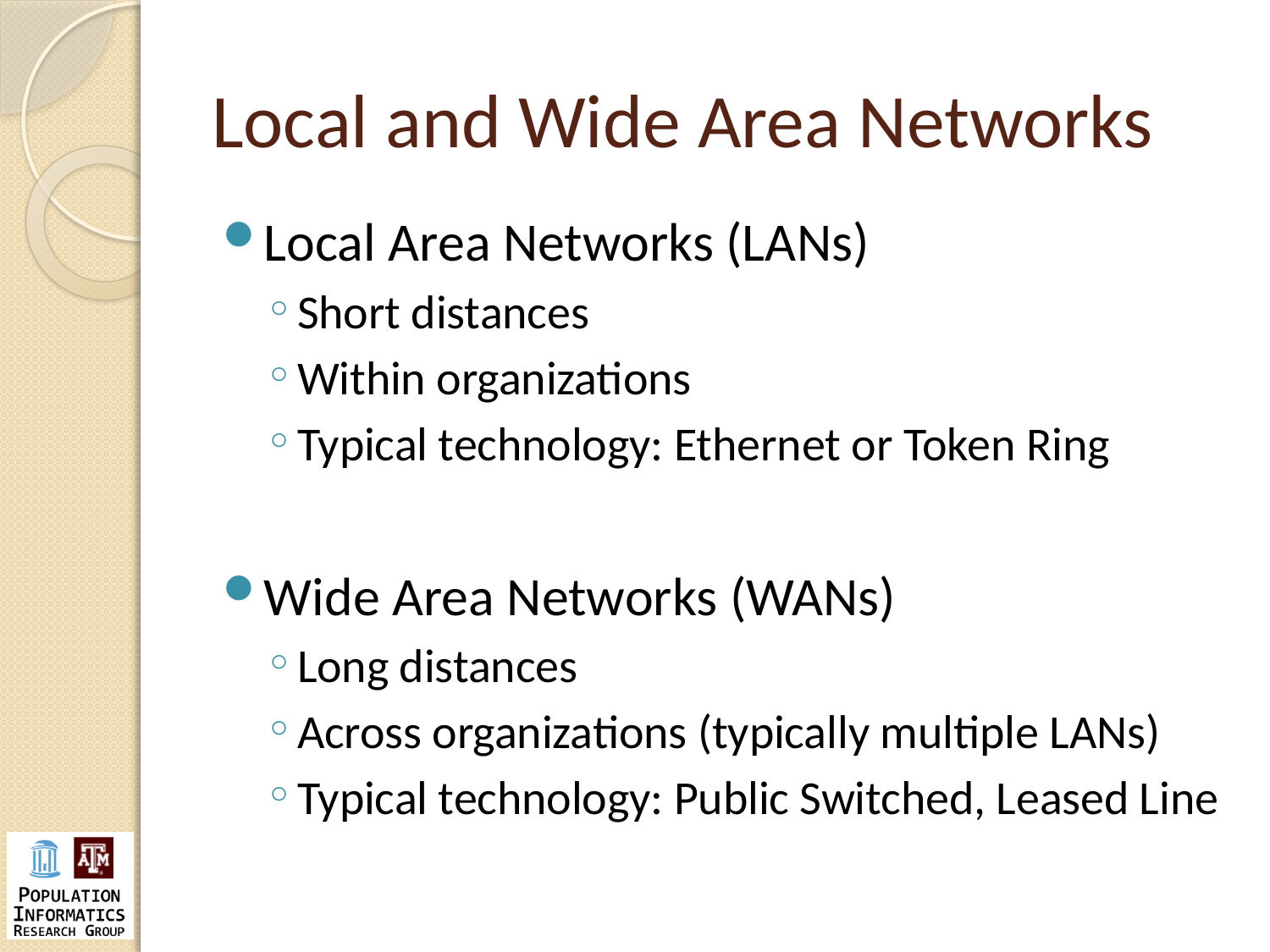

# Local and Wide Area Networks
Local Area Networks (LANs)
Short distances
Within organizations
Typical technology: Ethernet or Token Ring

Wide Area Networks (WANs)
Long distances
Across organizations (typically multiple LANs)
Typical technology: Public Switched, Leased Line